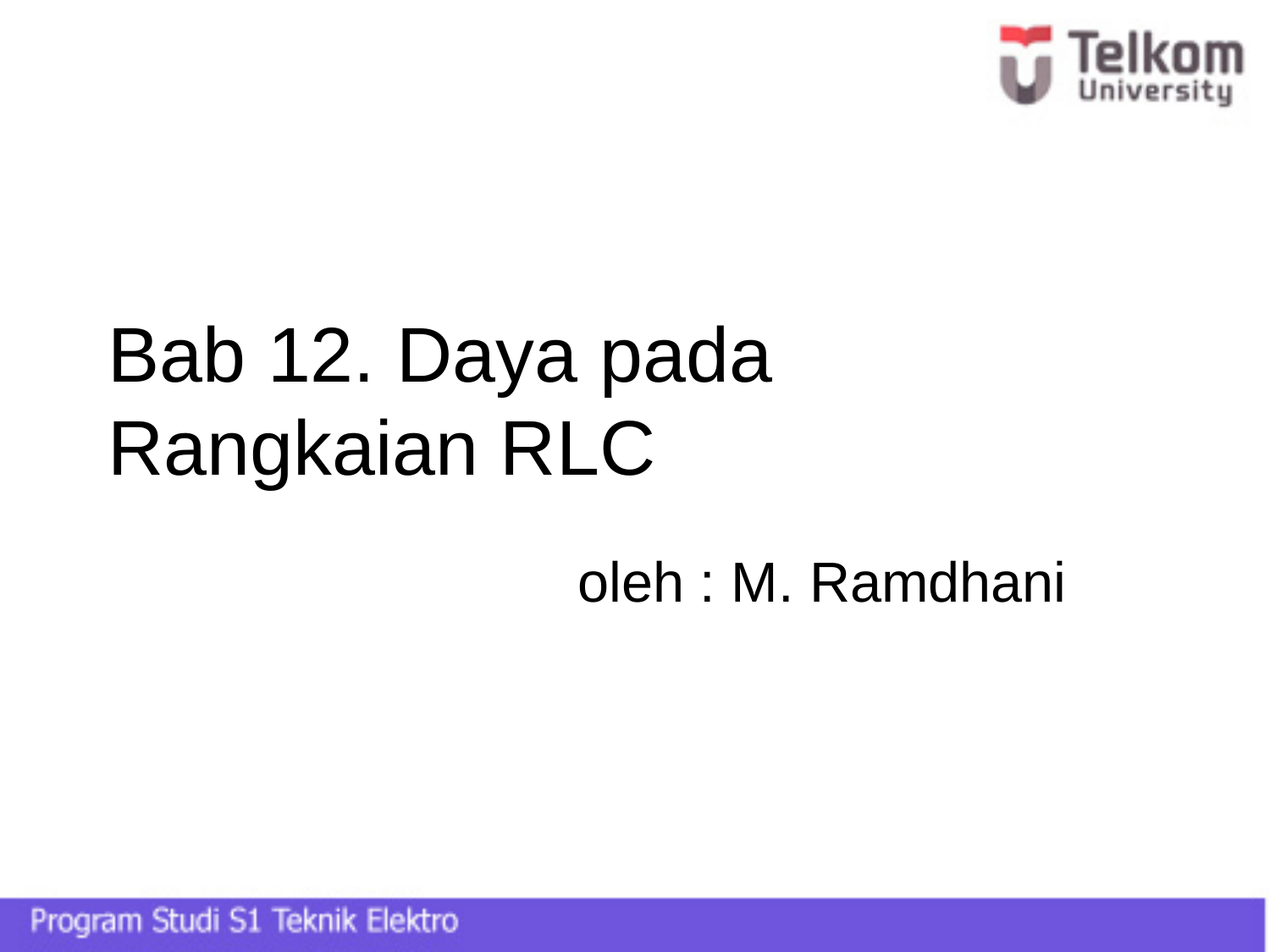

# Bab 12. Daya pada Rangkaian RLC
oleh : M. Ramdhani